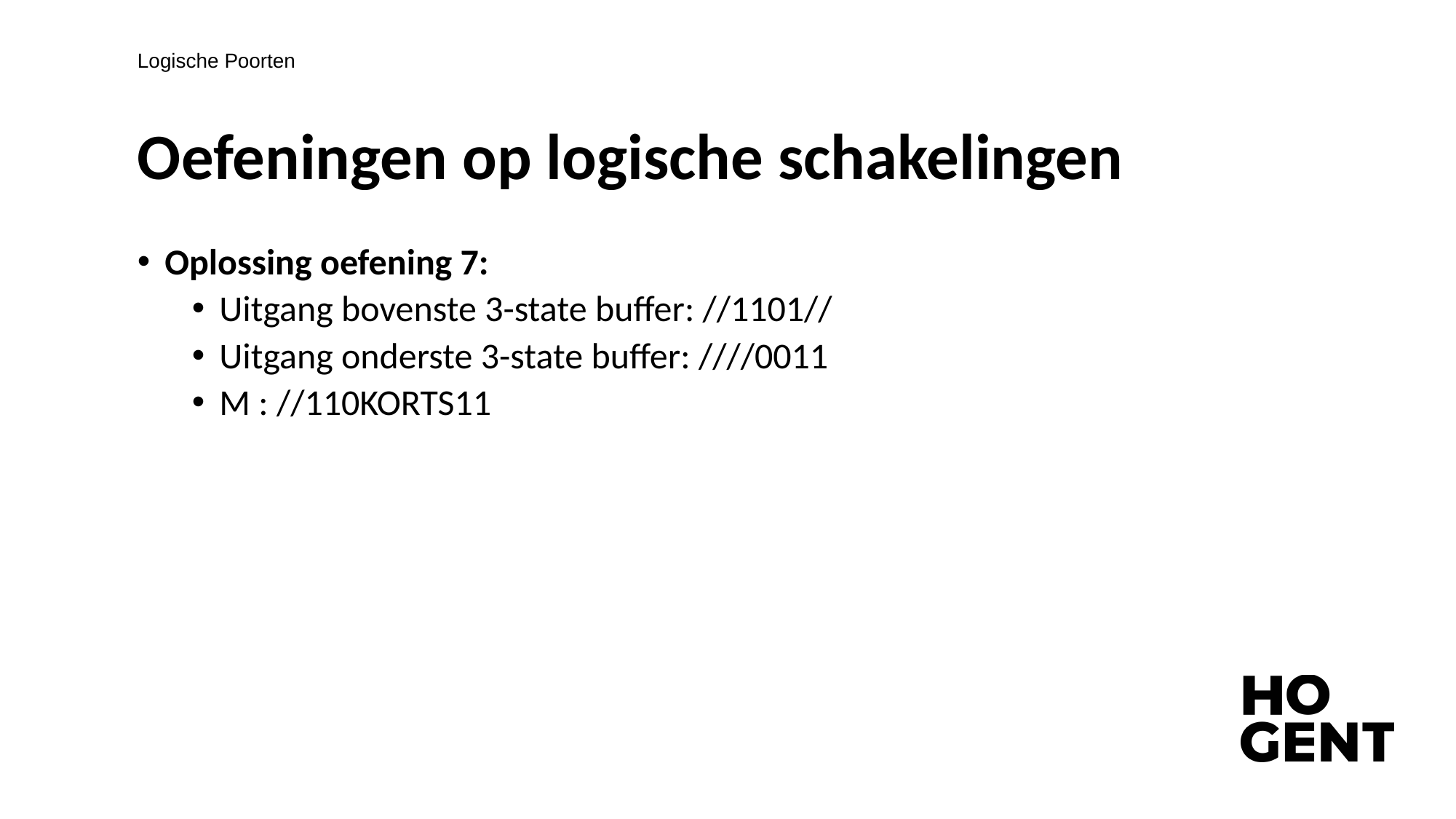

Logische Poorten
# Oefeningen op logische schakelingen
Oplossing oefening 7:
Uitgang bovenste 3-state buffer: //1101//
Uitgang onderste 3-state buffer: ////0011
M : //110KORTS11